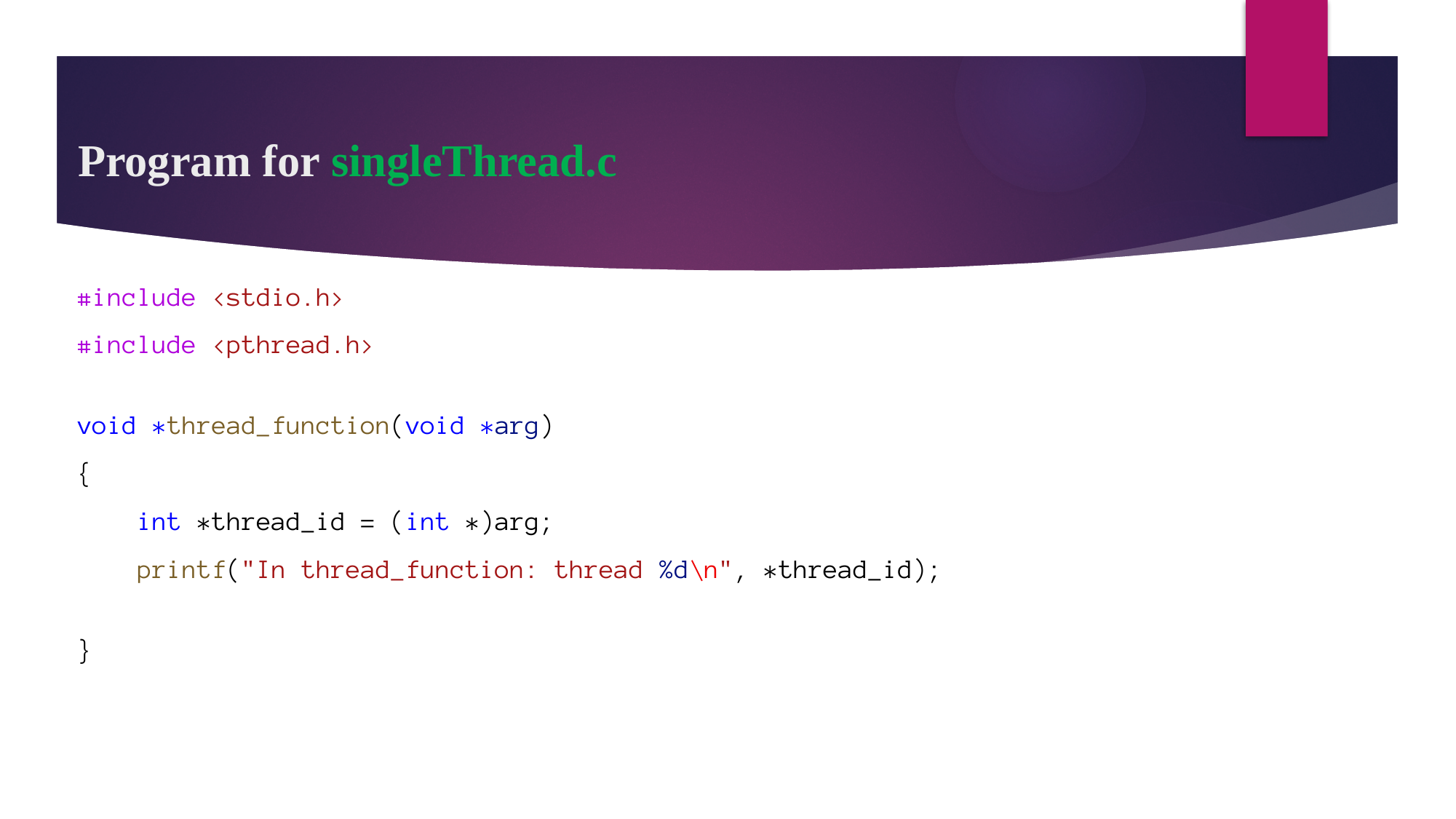

# Program for singleThread.c
#include <stdio.h>
#include <pthread.h>
void *thread_function(void *arg)
{
    int *thread_id = (int *)arg;
    printf("In thread_function: thread %d\n", *thread_id);
}